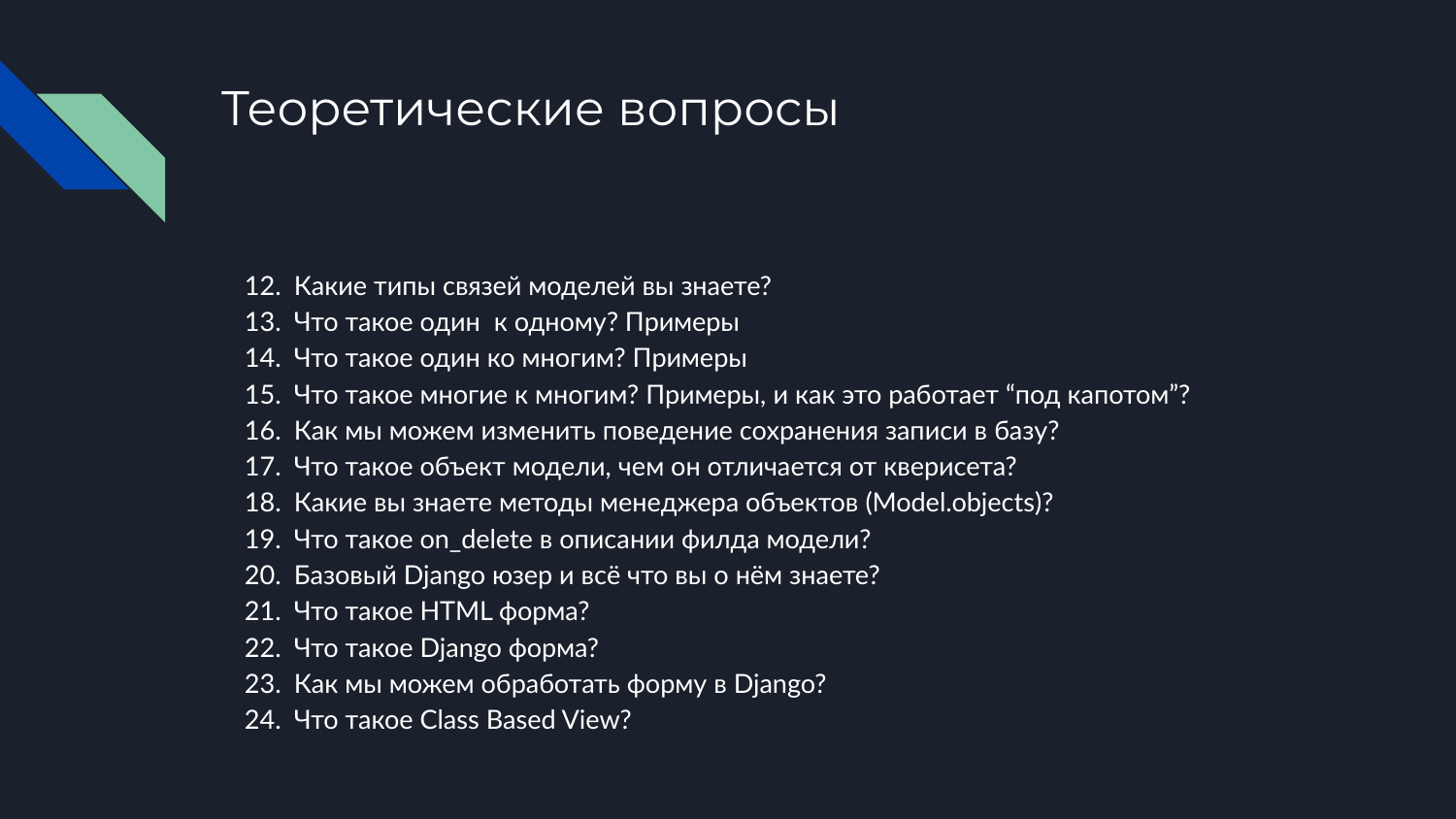

# Теоретические вопросы

Какие типы связей моделей вы знаете?
Что такое один  к одному? Примеры
Что такое один ко многим? Примеры
Что такое многие к многим? Примеры, и как это работает “под капотом”?
Как мы можем изменить поведение сохранения записи в базу?
Что такое объект модели, чем он отличается от кверисета?
Какие вы знаете методы менеджера объектов (Model.objects)?
Что такое on_delete в описании филда модели?
Базовый Django юзер и всё что вы о нём знаете?
Что такое HTML форма?
Что такое Django форма?
Как мы можем обработать форму в Django?
Что такое Class Based View?